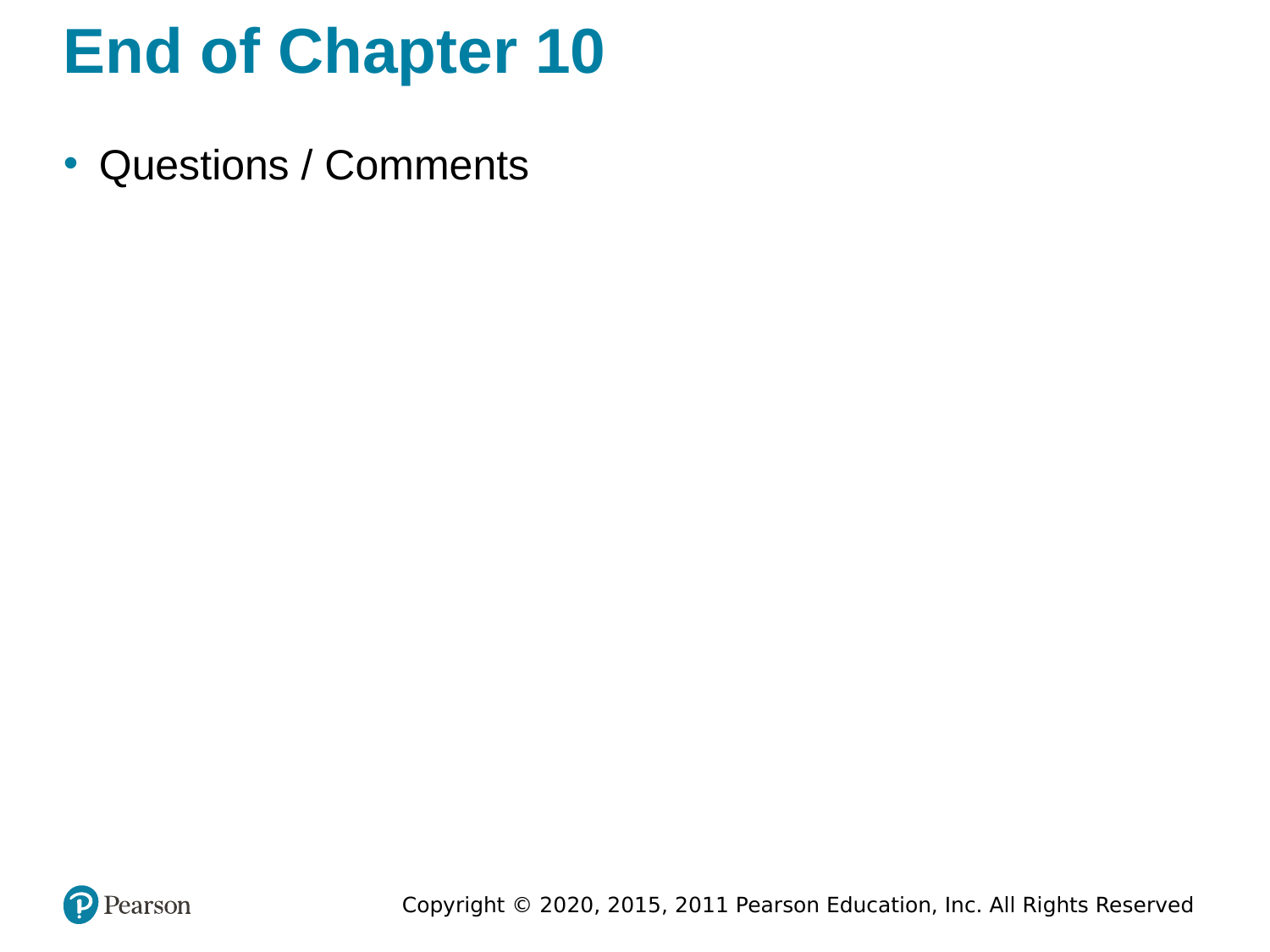

# End of Chapter 10
Questions / Comments